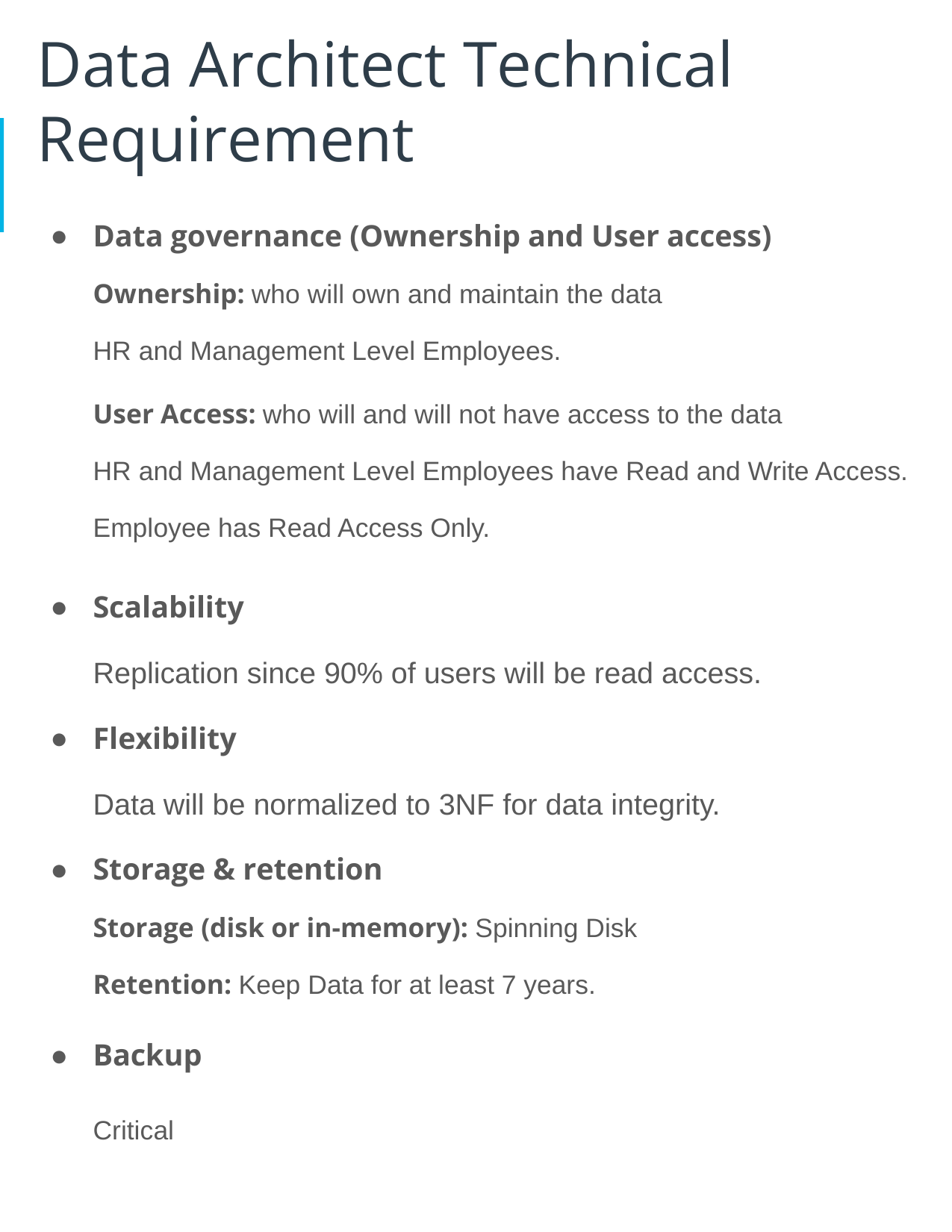

# Data Architect Technical Requirement
Data governance (Ownership and User access)
Ownership: who will own and maintain the data
HR and Management Level Employees.

User Access: who will and will not have access to the data
HR and Management Level Employees have Read and Write Access.
Employee has Read Access Only.

Scalability
Replication since 90% of users will be read access.
Flexibility
Data will be normalized to 3NF for data integrity.
Storage & retention
Storage (disk or in-memory): Spinning Disk
Retention: Keep Data for at least 7 years.

Backup

Critical